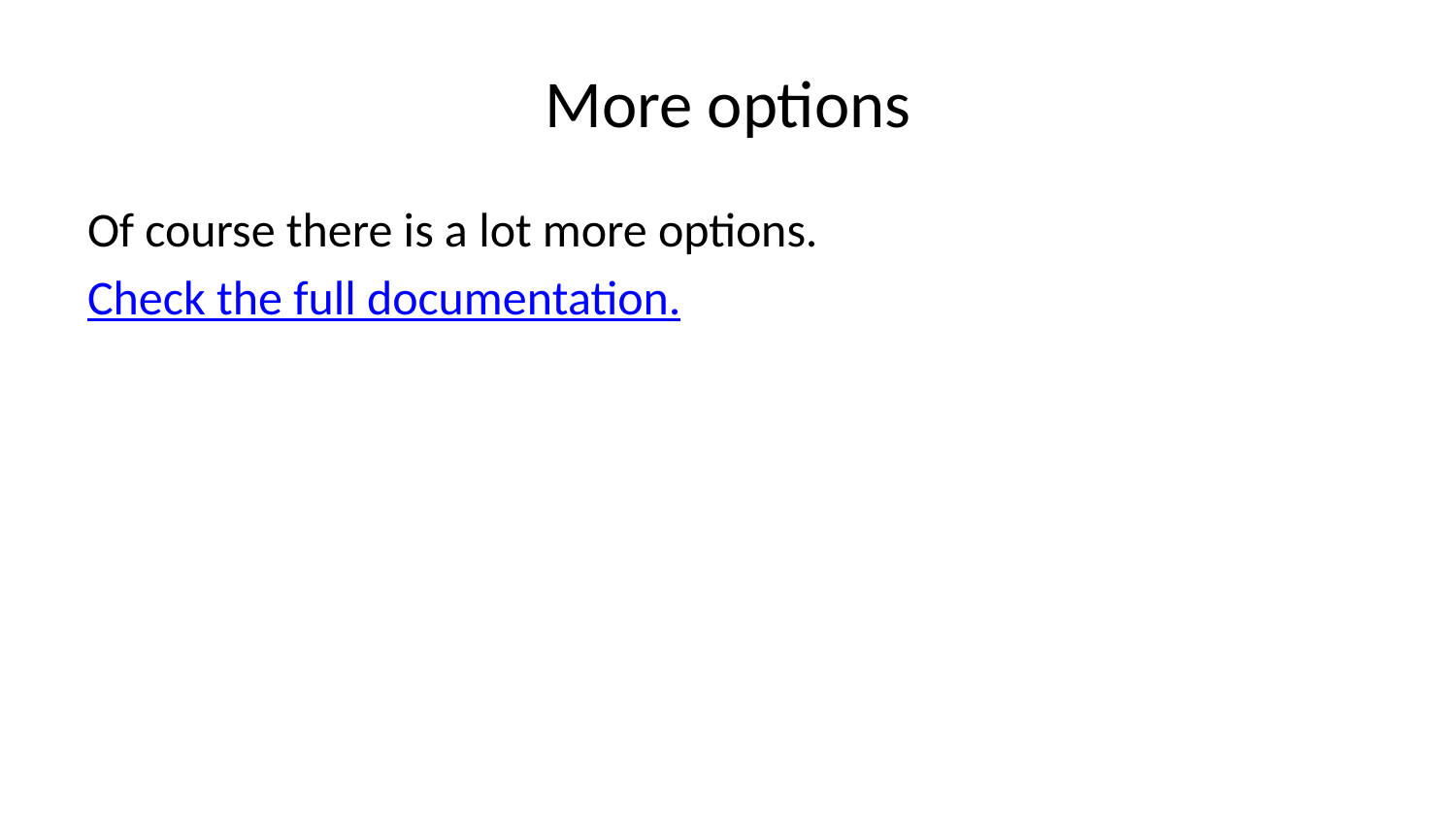

# More options
Of course there is a lot more options.
Check the full documentation.